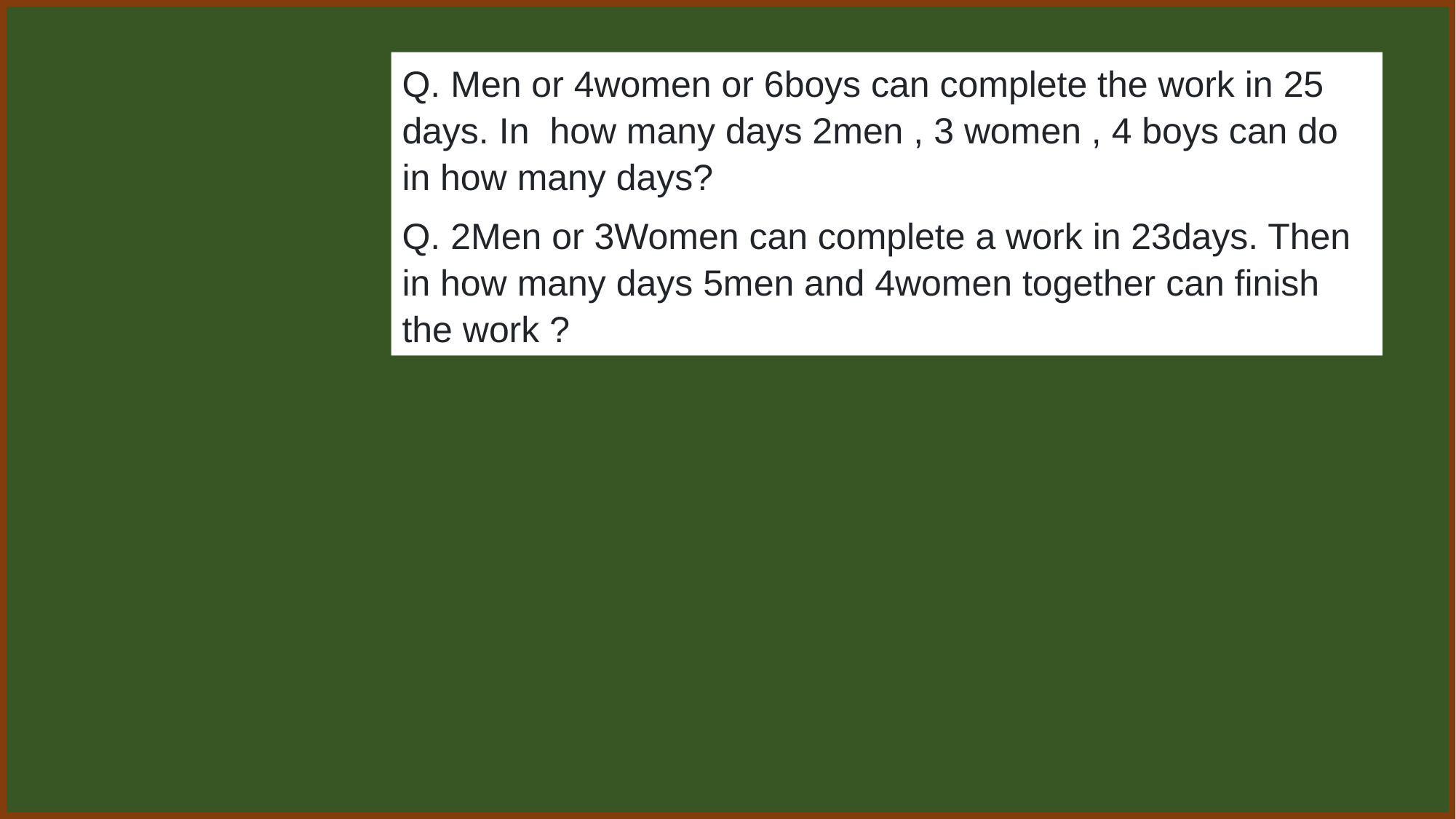

Q. Men or 4women or 6boys can complete the work in 25 days. In  how many days 2men , 3 women , 4 boys can do in how many days?
Q. 2Men or 3Women can complete a work in 23days. Then in how many days 5men and 4women together can finish the work ?